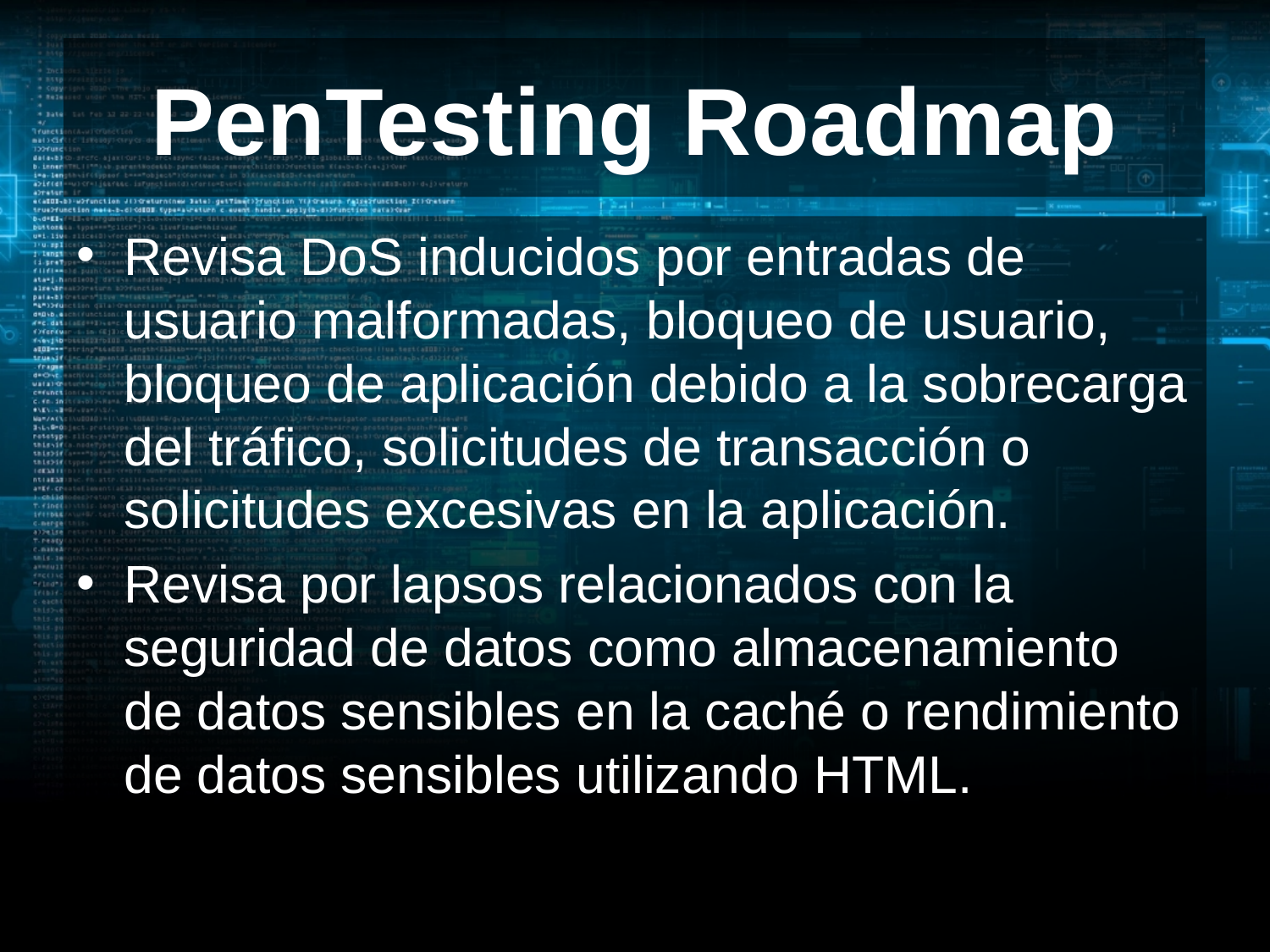

# PenTesting Roadmap
Revisa DoS inducidos por entradas de usuario malformadas, bloqueo de usuario, bloqueo de aplicación debido a la sobrecarga del tráfico, solicitudes de transacción o solicitudes excesivas en la aplicación.
Revisa por lapsos relacionados con la seguridad de datos como almacenamiento de datos sensibles en la caché o rendimiento de datos sensibles utilizando HTML.